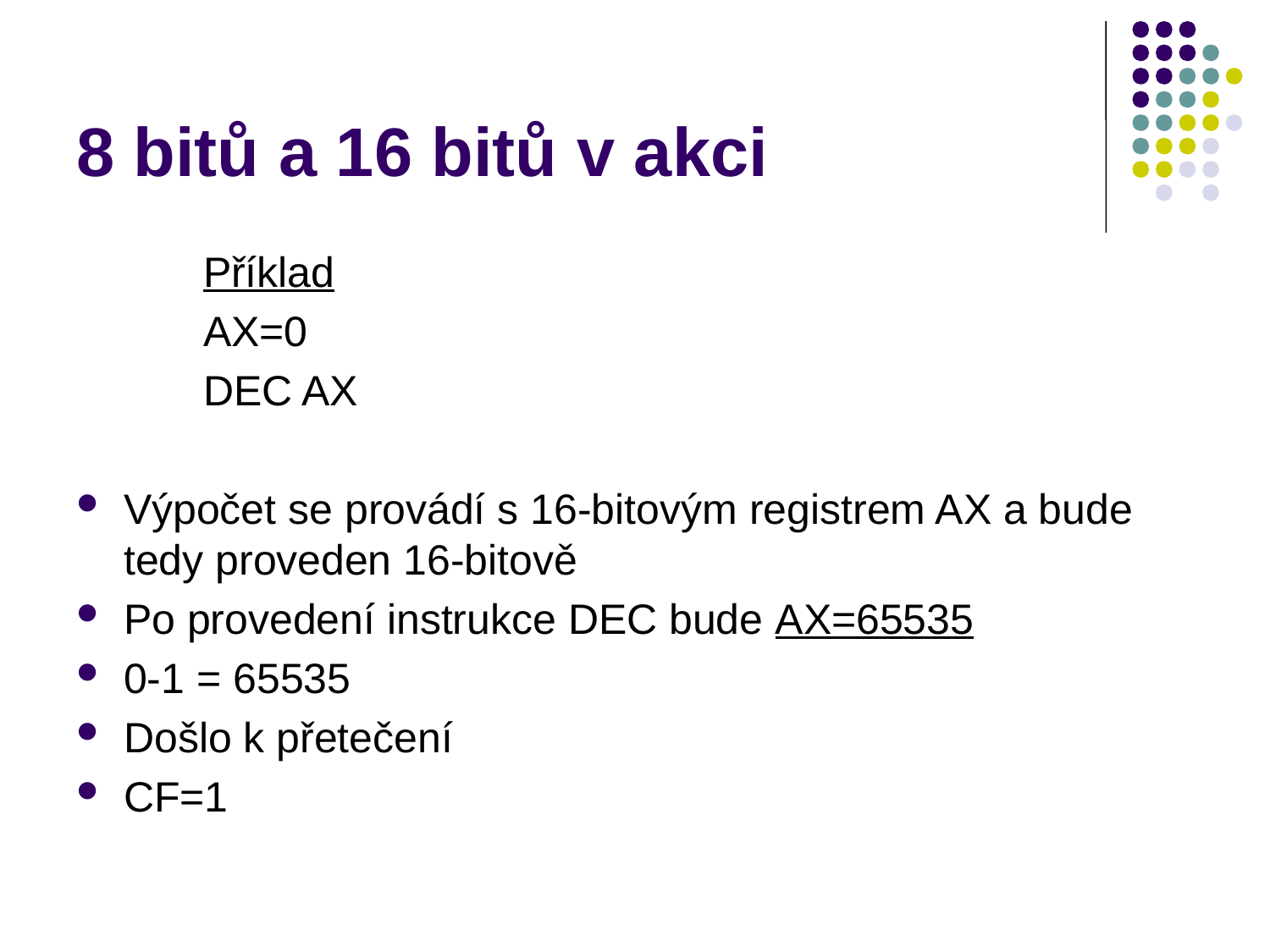

# 8 bitů a 16 bitů v akci
	Příklad
	AX=0
	DEC AX

Výpočet se provádí s 16-bitovým registrem AX a bude tedy proveden 16-bitově
Po provedení instrukce DEC bude AX=65535
0-1 = 65535
Došlo k přetečení
CF=1